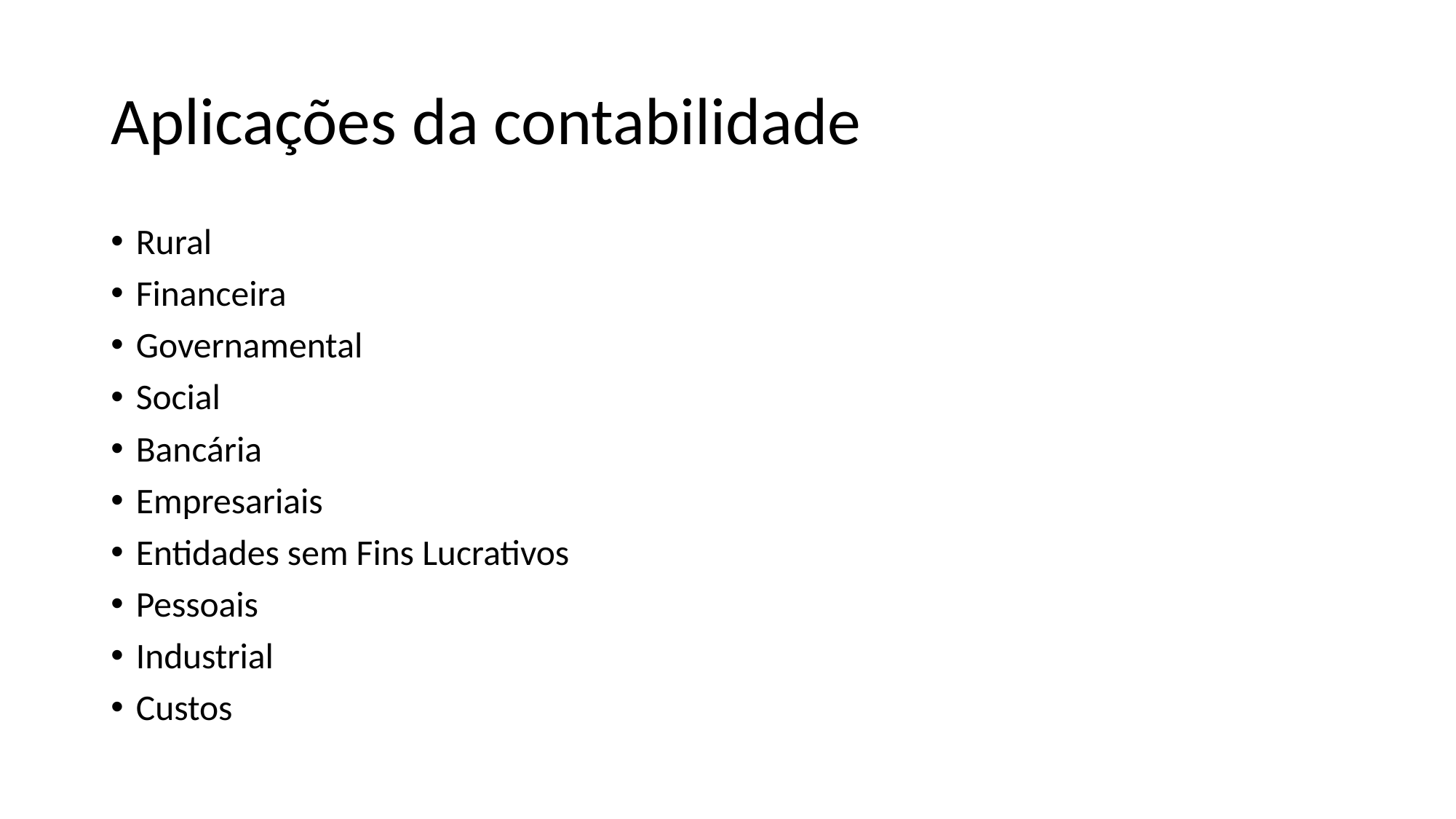

# Aplicações da contabilidade
Rural
Financeira
Governamental
Social
Bancária
Empresariais
Entidades sem Fins Lucrativos
Pessoais
Industrial
Custos